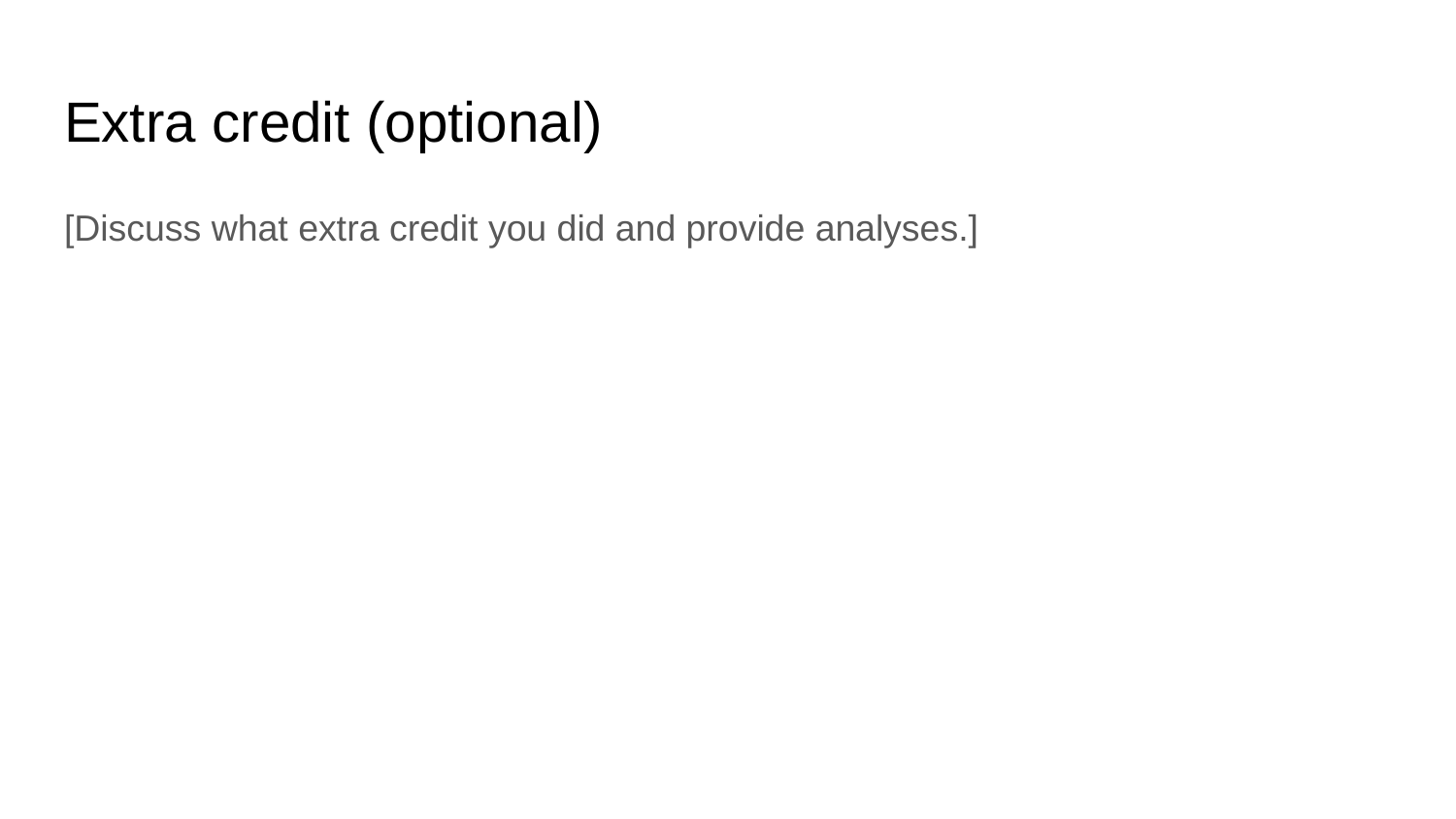

# Extra credit (optional)
[Discuss what extra credit you did and provide analyses.]